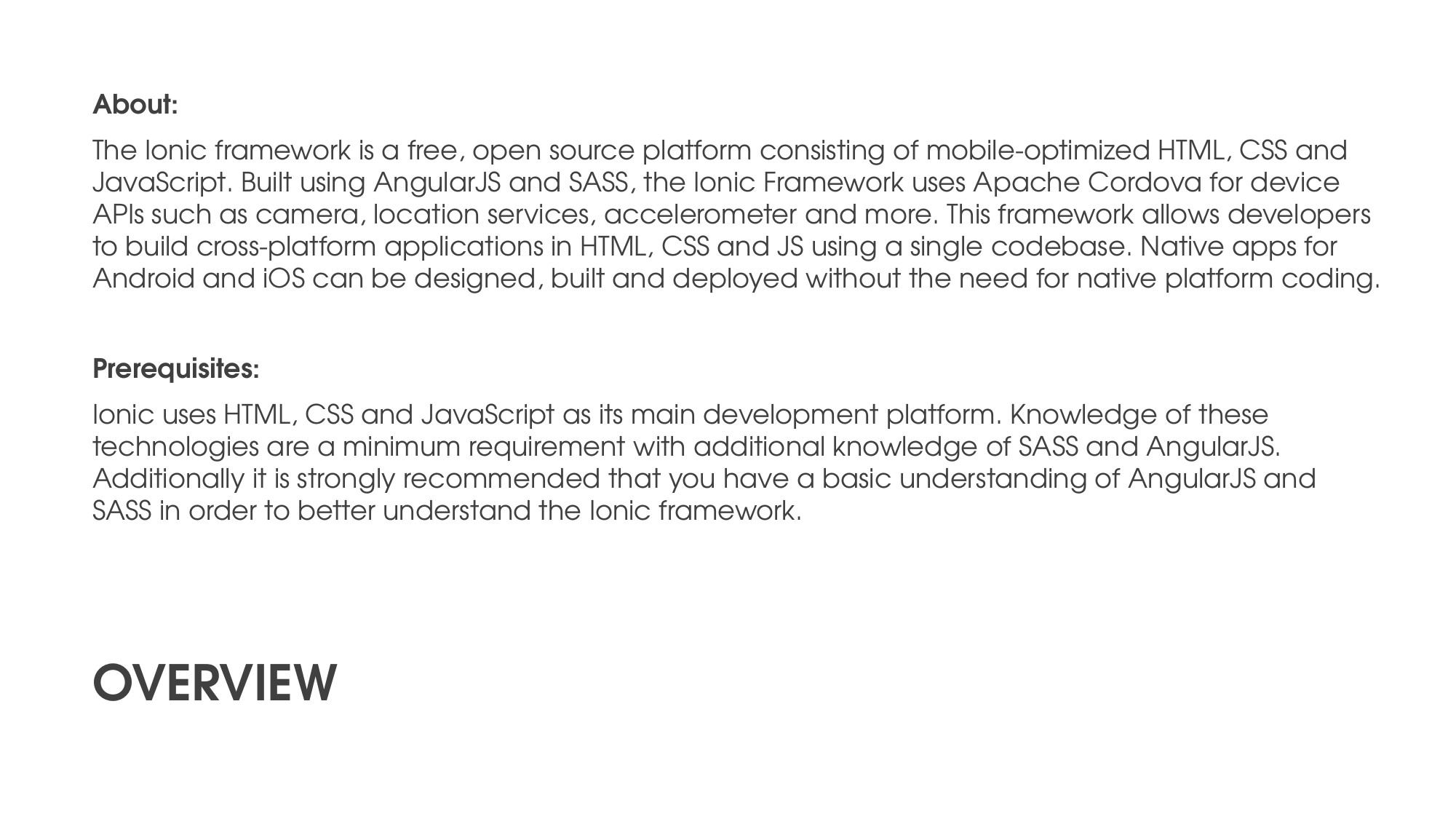

About:
The Ionic framework is a free, open source platform consisting of mobile-optimized HTML, CSS and JavaScript. Built using AngularJS and SASS, the Ionic Framework uses Apache Cordova for device APIs such as camera, location services, accelerometer and more. This framework allows developers to build cross-platform applications in HTML, CSS and JS using a single codebase. Native apps for Android and iOS can be designed, built and deployed without the need for native platform coding.

Prerequisites:
Ionic uses HTML, CSS and JavaScript as its main development platform. Knowledge of these technologies are a minimum requirement with additional knowledge of SASS and AngularJS. Additionally it is strongly recommended that you have a basic understanding of AngularJS and SASS in order to better understand the Ionic framework.

# Overview